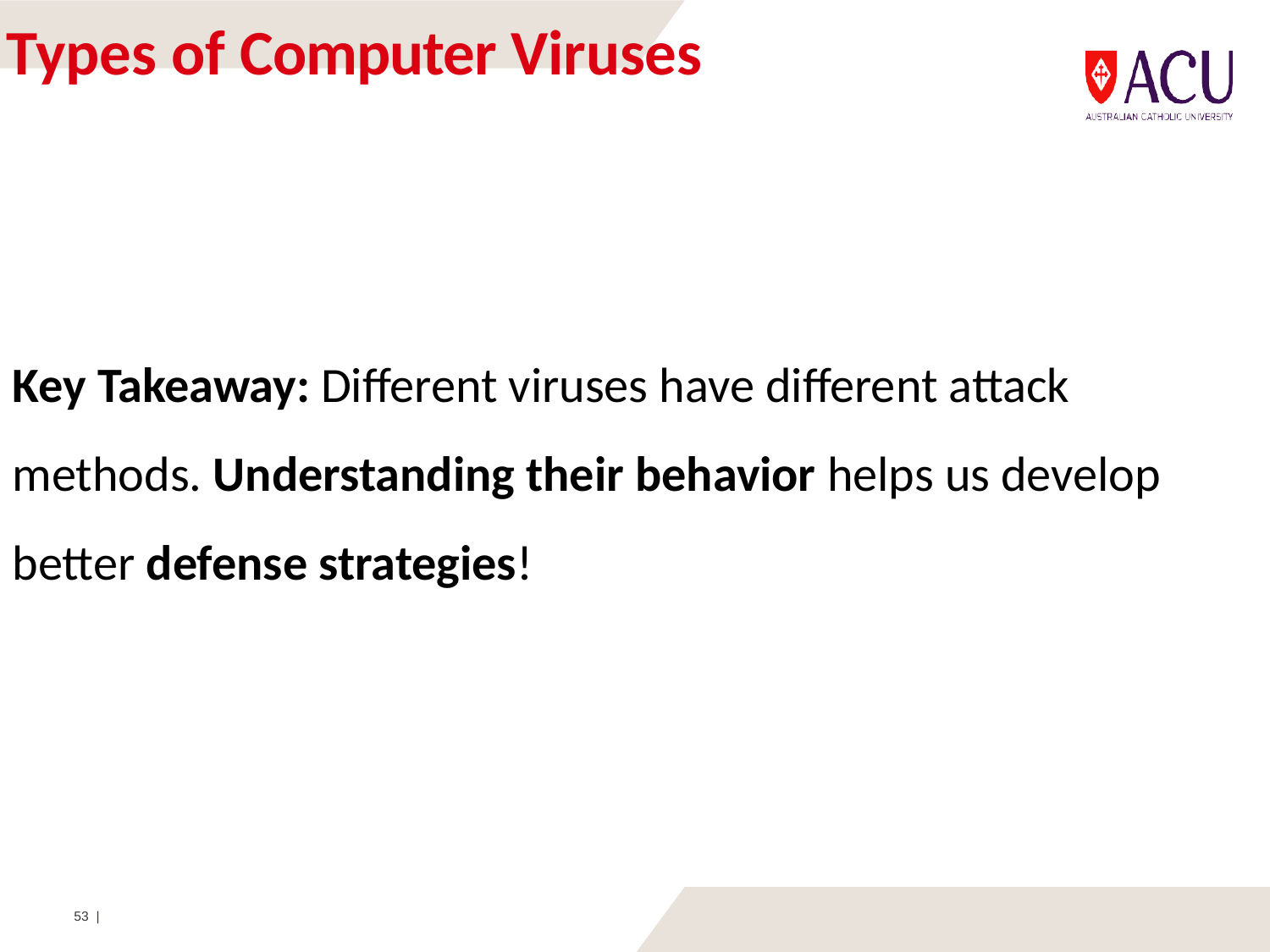

# Types of Computer Viruses
Key Takeaway: Different viruses have different attack methods. Understanding their behavior helps us develop better defense strategies!
53 |